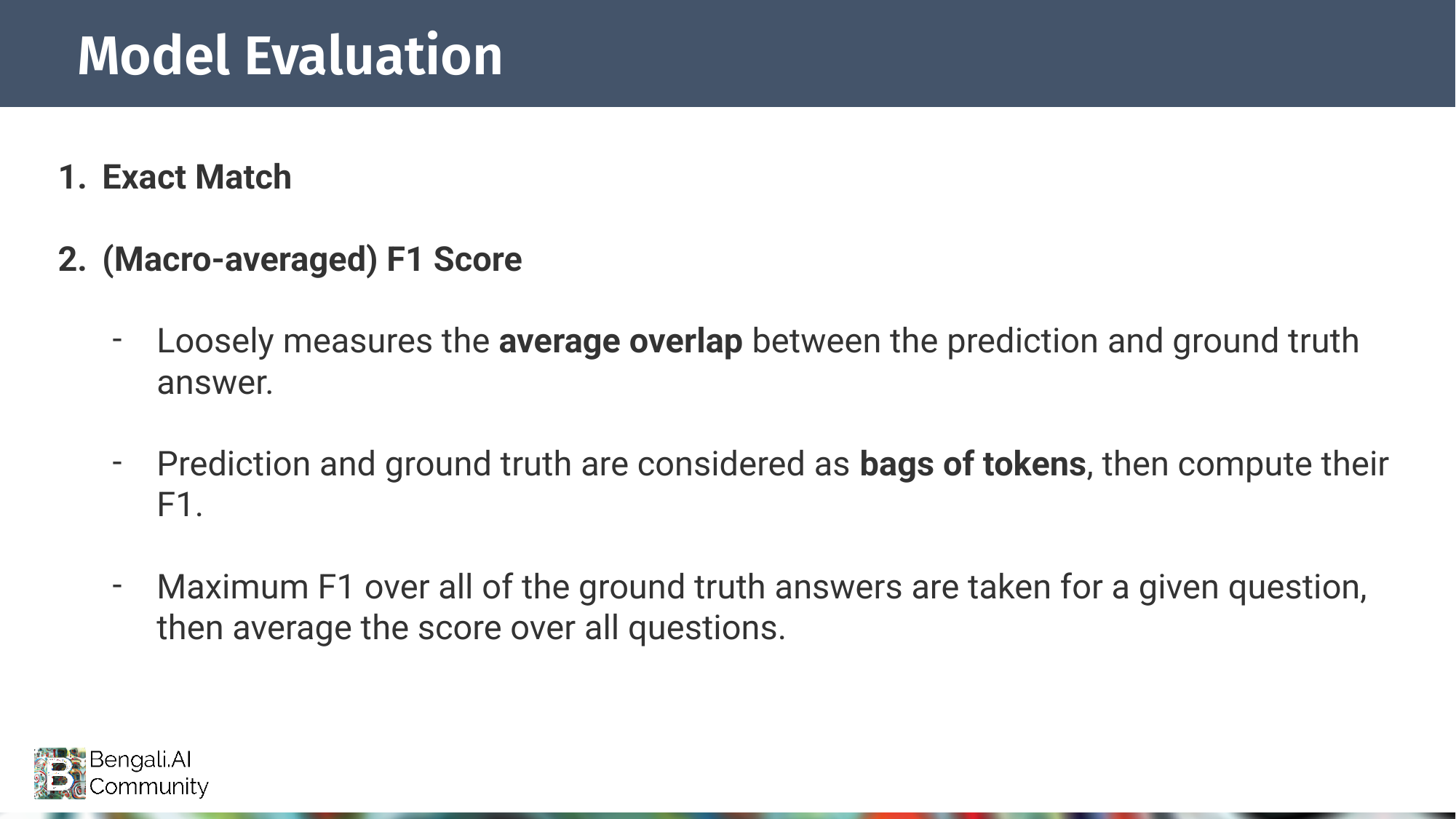

Model Evaluation
Exact Match

(Macro-averaged) F1 Score

Loosely measures the average overlap between the prediction and ground truth answer.

Prediction and ground truth are considered as bags of tokens, then compute their F1.

Maximum F1 over all of the ground truth answers are taken for a given question, then average the score over all questions.